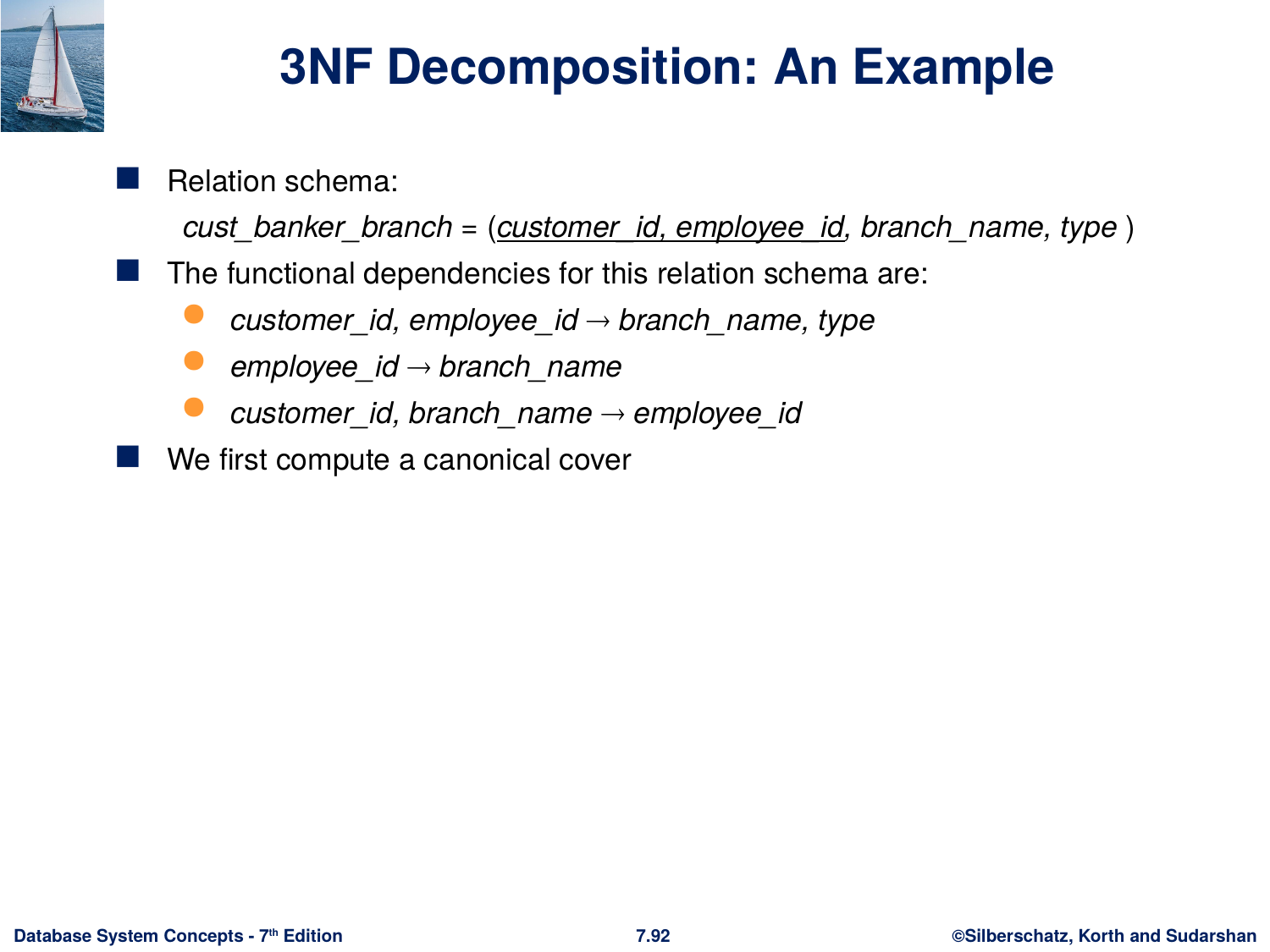

# 3NF Decomposition: An Example
Relation schema:
cust_banker_branch = (customer_id, employee_id, branch_name, type )
The functional dependencies for this relation schema are:
customer_id, employee_id → branch_name, type
employee_id → branch_name
customer_id, branch_name → employee_id
We first compute a canonical cover